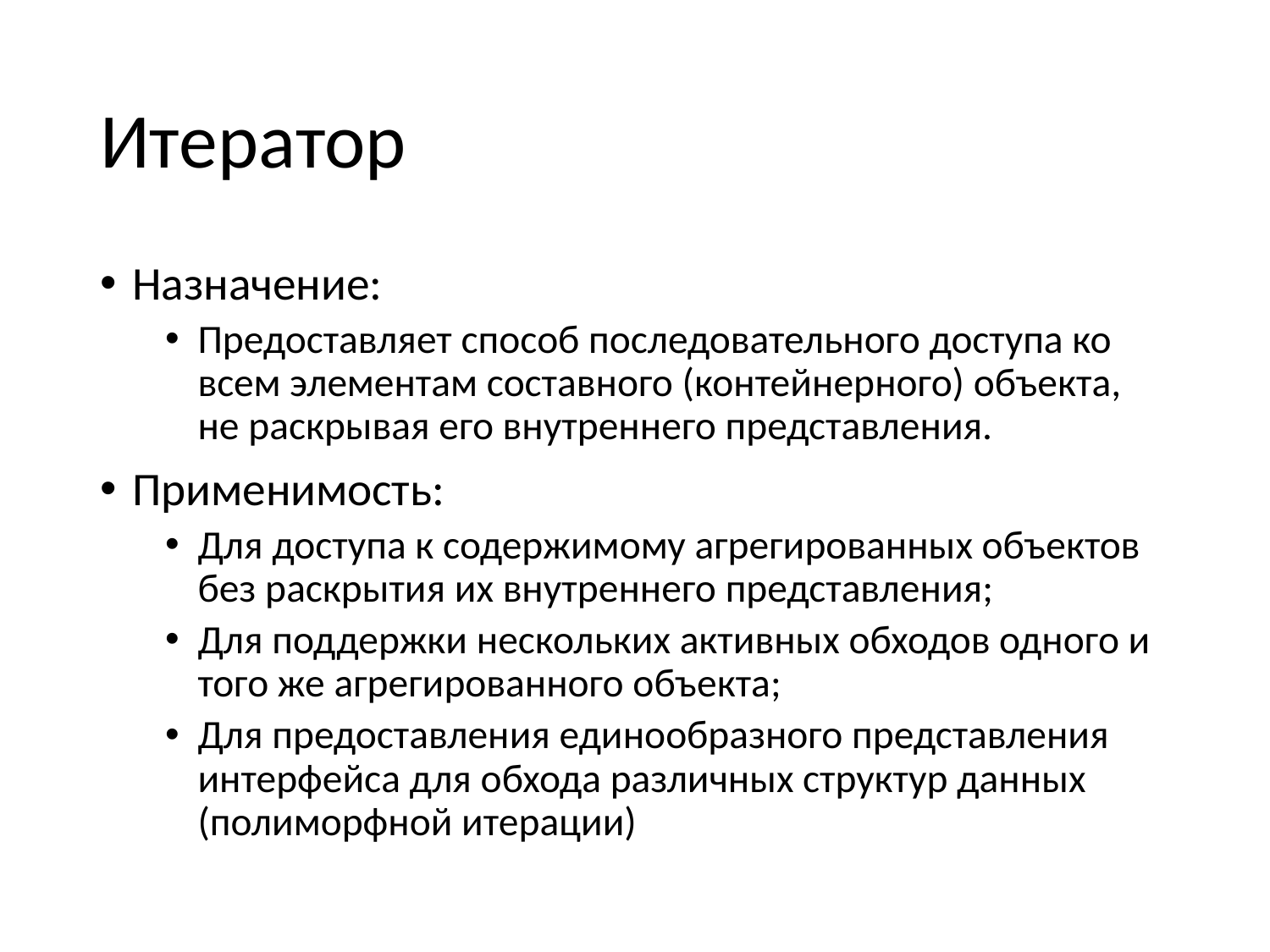

# Итератор
Назначение:
Предоставляет способ последовательного доступа ко всем элементам составного (контейнерного) объекта, не раскрывая его внутреннего представления.
Применимость:
Для доступа к содержимому агрегированных объектов без раскрытия их внутреннего представления;
Для поддержки нескольких активных обходов одного и того же агрегированного объекта;
Для предоставления единообразного представления интерфейса для обхода различных структур данных (полиморфной итерации)